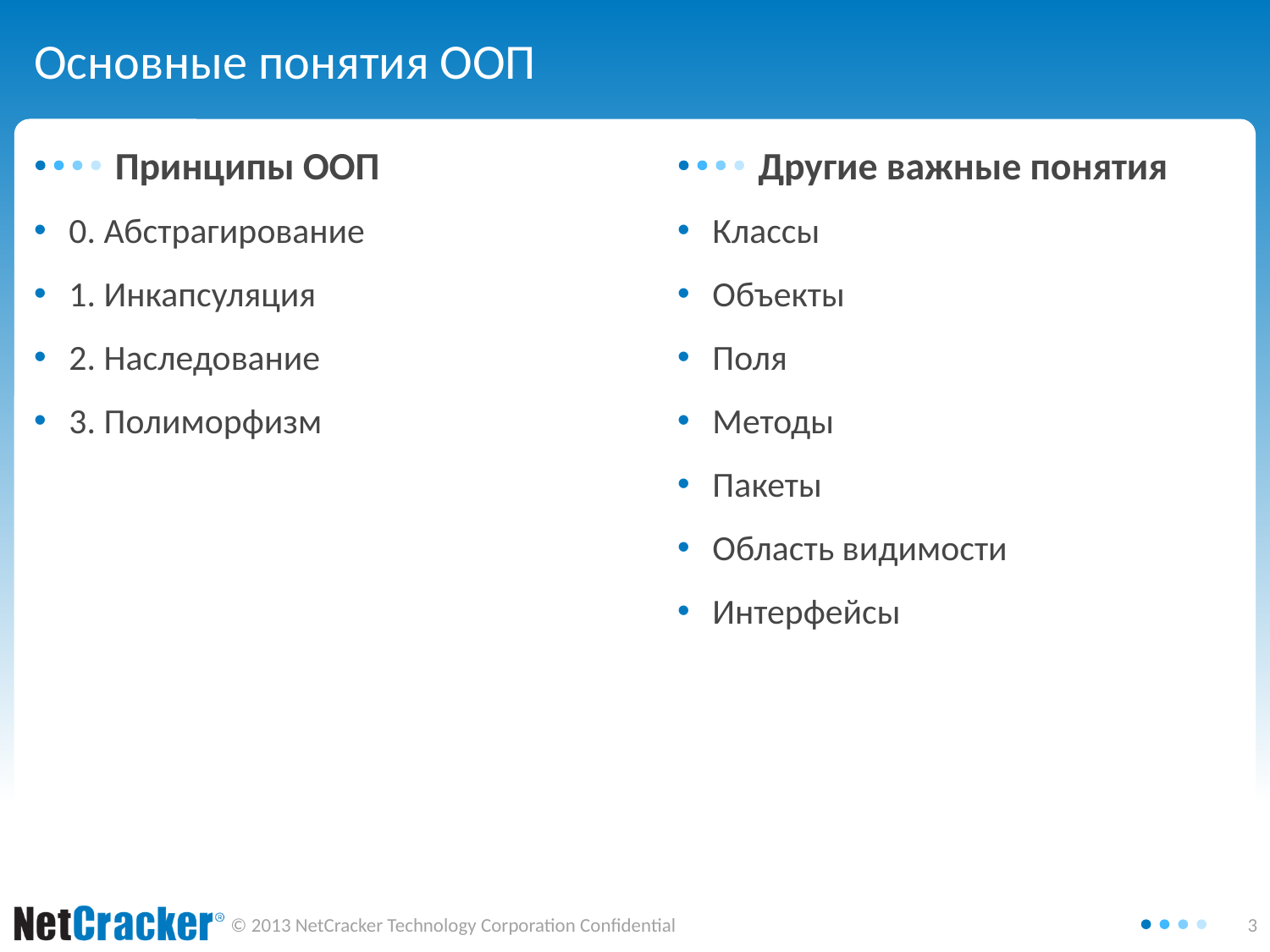

# Основные понятия ООП
Принципы ООП
Другие важные понятия
0. Абстрагирование
1. Инкапсуляция
2. Наследование
3. Полиморфизм
Классы
Объекты
Поля
Методы
Пакеты
Область видимости
Интерфейсы